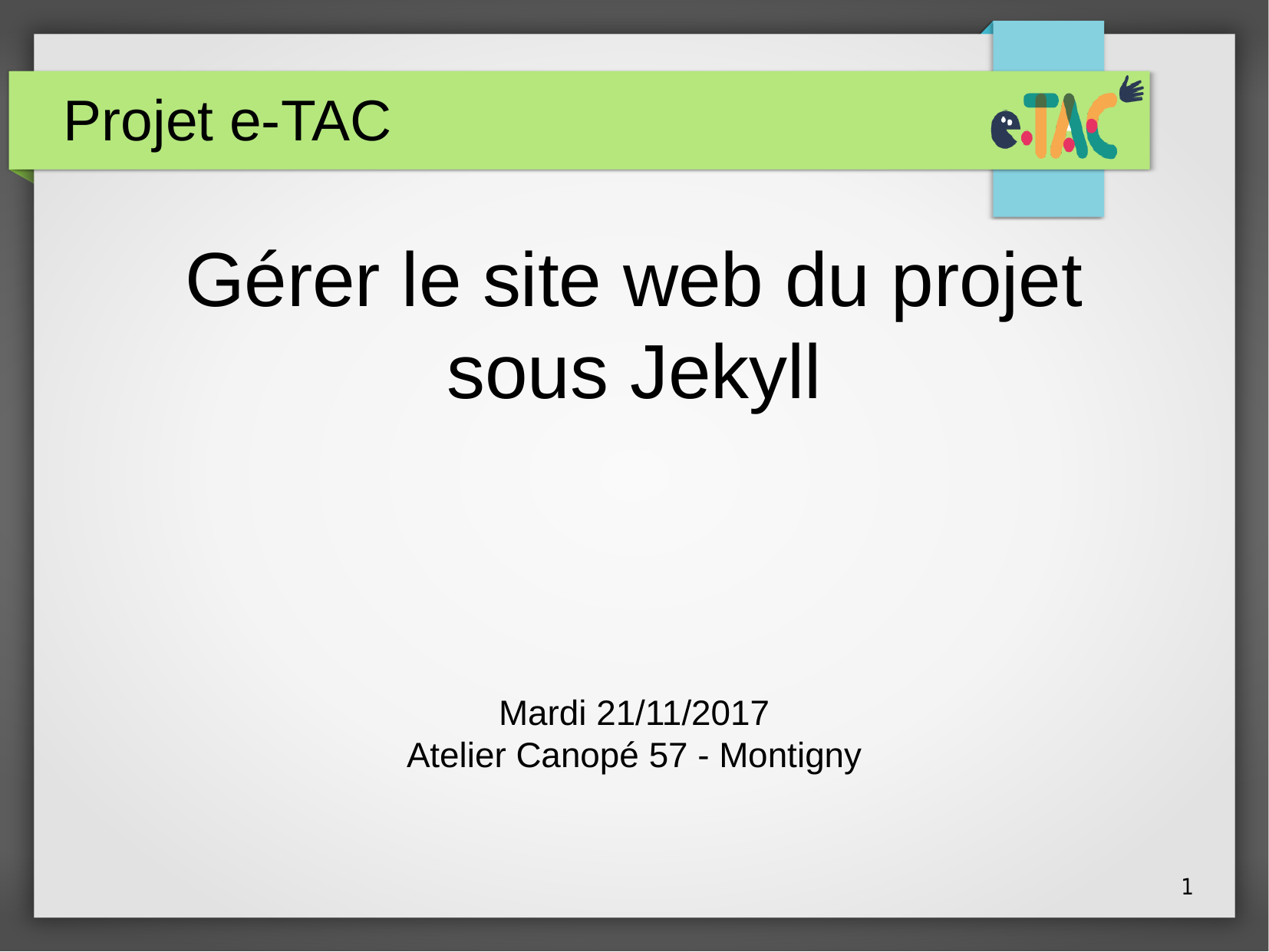

Projet e-TAC
Gérer le site web du projet
sous Jekyll

Mardi 21/11/2017
Atelier Canopé 57 - Montigny